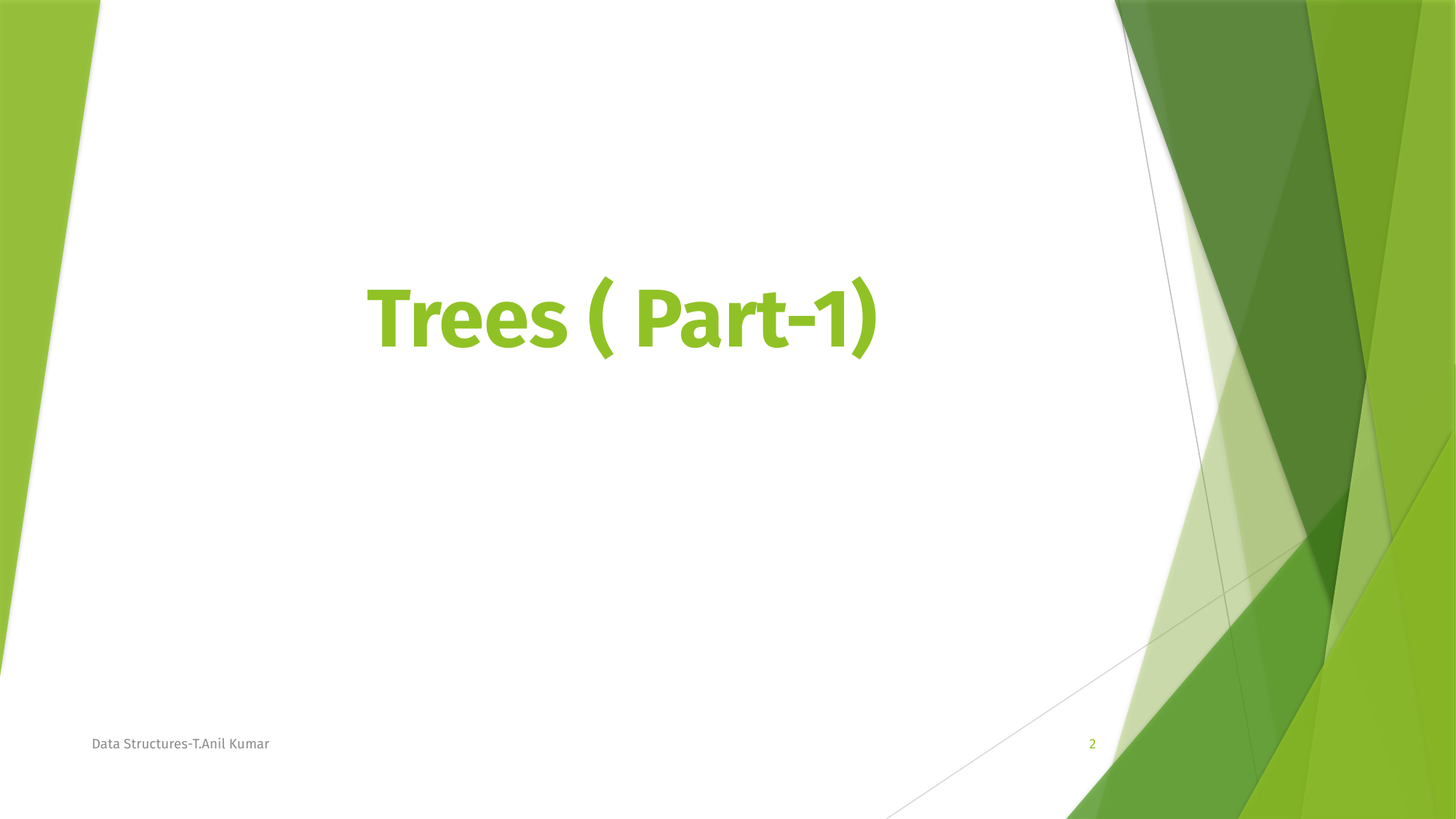

# Trees ( Part-1)
Data Structures-T.Anil Kumar
2